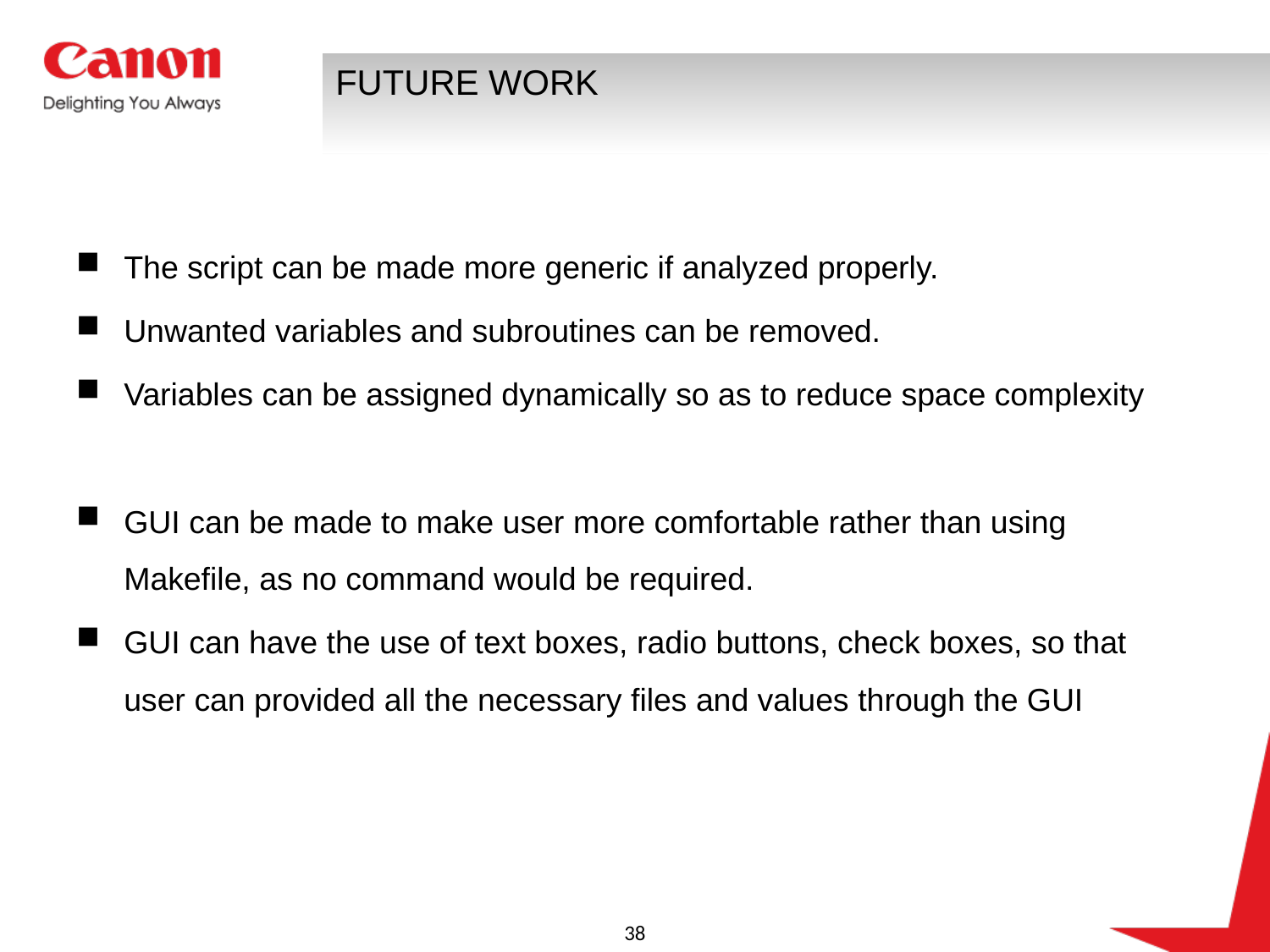

# FUTURE WORK
The script can be made more generic if analyzed properly.
Unwanted variables and subroutines can be removed.
Variables can be assigned dynamically so as to reduce space complexity

GUI can be made to make user more comfortable rather than using Makefile, as no command would be required.
GUI can have the use of text boxes, radio buttons, check boxes, so that user can provided all the necessary files and values through the GUI